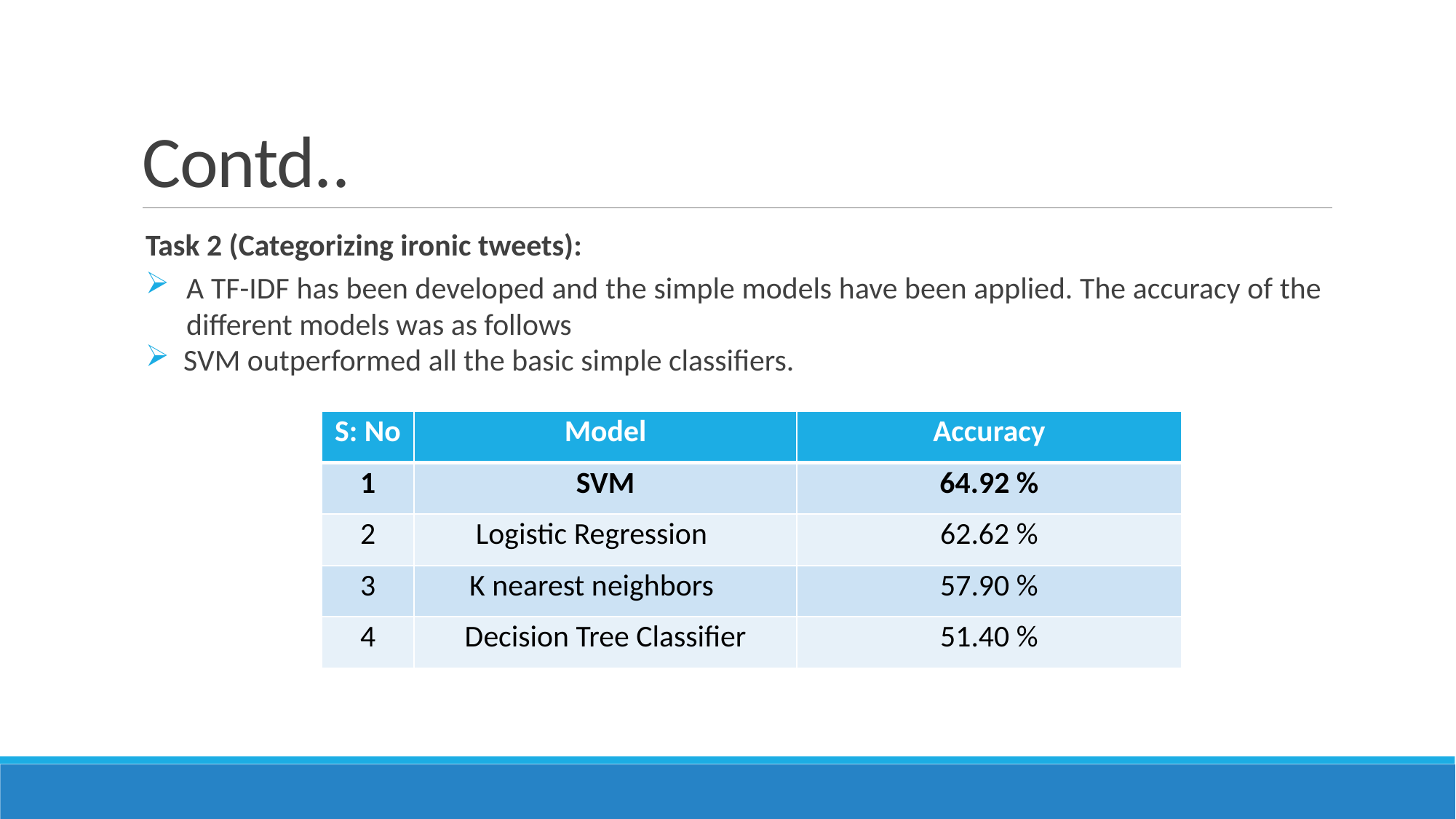

# Contd..
Task 2 (Categorizing ironic tweets):
A TF-IDF has been developed and the simple models have been applied. The accuracy of the different models was as follows
  SVM outperformed all the basic simple classifiers.

| S: No | Model | Accuracy |
| --- | --- | --- |
| 1 | SVM | 64.92 % |
| 2 | Logistic Regression | 62.62 % |
| 3 | K nearest neighbors | 57.90 % |
| 4 | Decision Tree Classifier | 51.40 % |